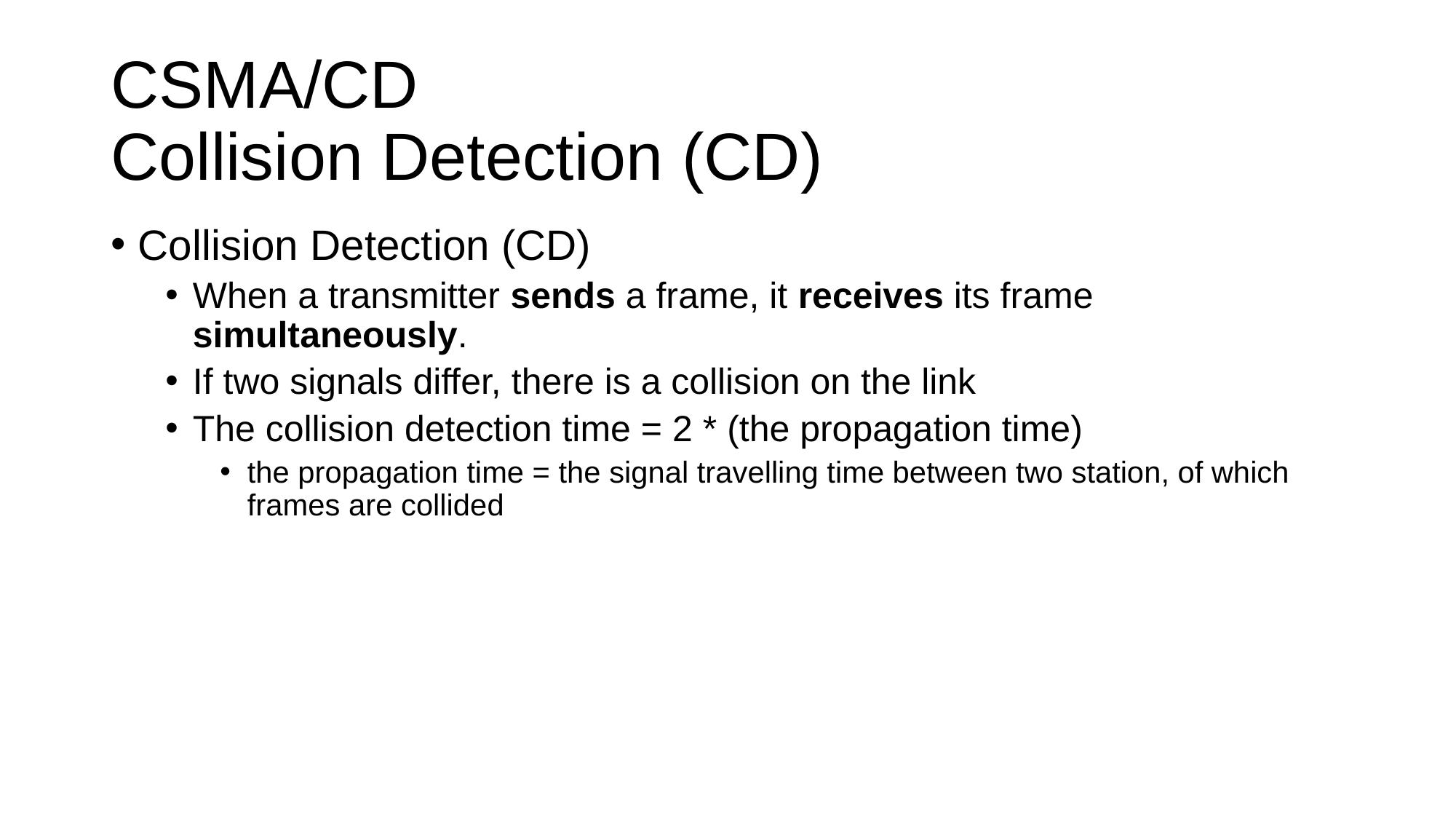

# CSMA/CD Collision Detection (CD)
Collision Detection (CD)
When a transmitter sends a frame, it receives its frame simultaneously.
If two signals differ, there is a collision on the link
The collision detection time = 2 * (the propagation time)
the propagation time = the signal travelling time between two station, of which frames are collided